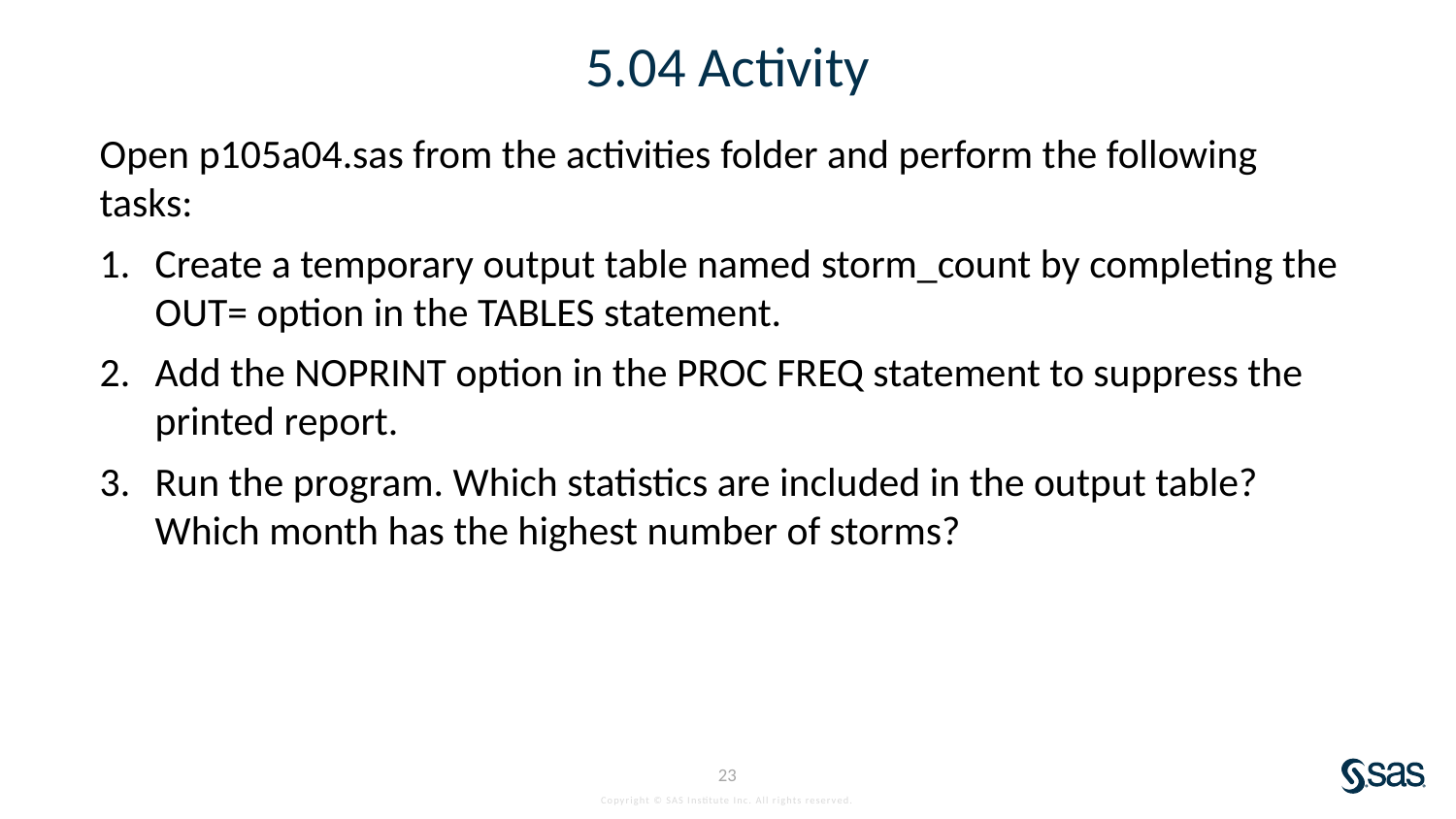

# 5.04 Activity
Open p105a04.sas from the activities folder and perform the following tasks:
Create a temporary output table named storm_count by completing the OUT= option in the TABLES statement.
Add the NOPRINT option in the PROC FREQ statement to suppress the printed report.
Run the program. Which statistics are included in the output table?
Which month has the highest number of storms?